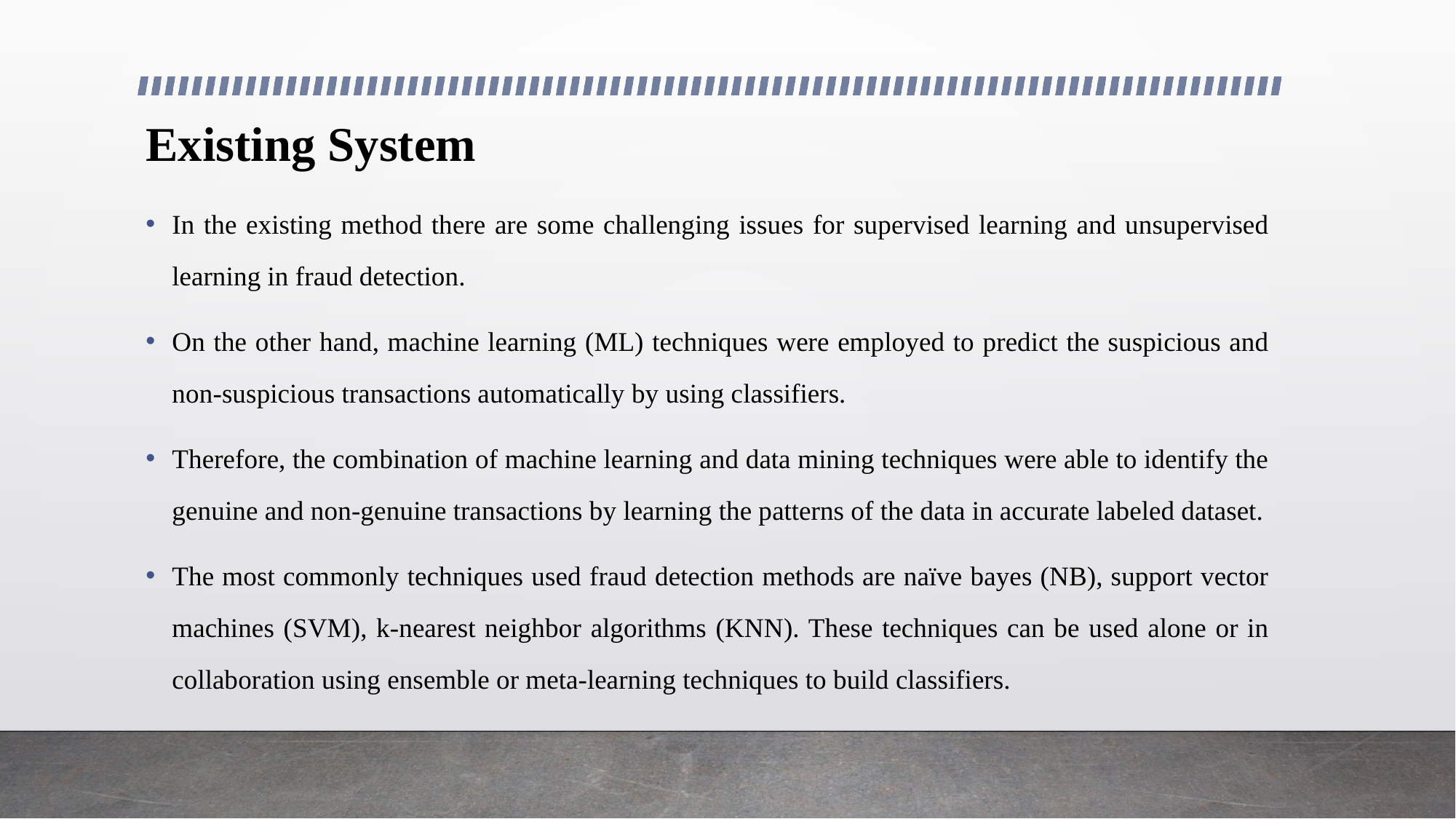

# Existing System
In the existing method there are some challenging issues for supervised learning and unsupervised learning in fraud detection.
On the other hand, machine learning (ML) techniques were employed to predict the suspicious and non-suspicious transactions automatically by using classifiers.
Therefore, the combination of machine learning and data mining techniques were able to identify the genuine and non-genuine transactions by learning the patterns of the data in accurate labeled dataset.
The most commonly techniques used fraud detection methods are naïve bayes (NB), support vector machines (SVM), k-nearest neighbor algorithms (KNN). These techniques can be used alone or in collaboration using ensemble or meta-learning techniques to build classifiers.